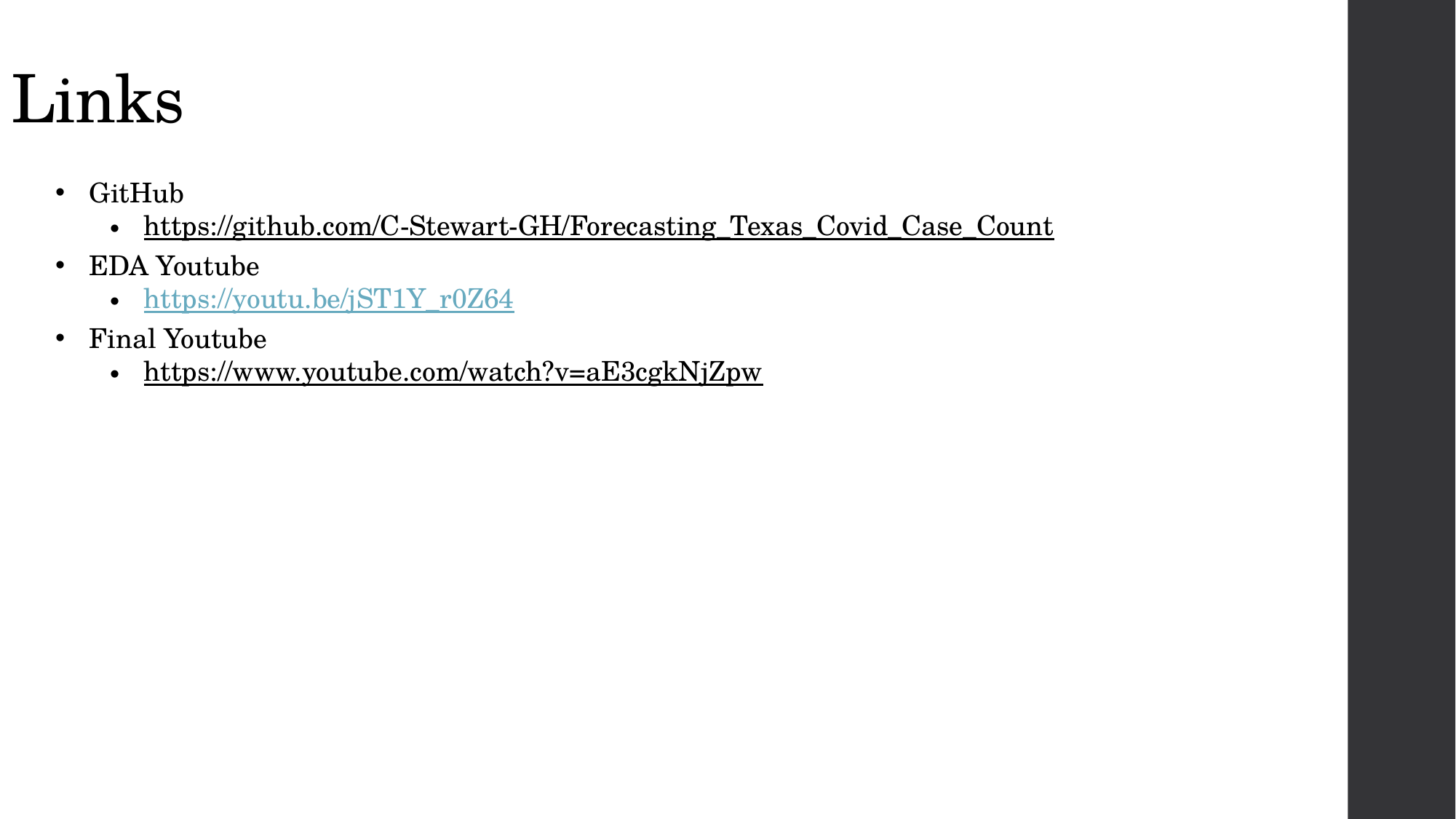

# Links
GitHub
https://github.com/C-Stewart-GH/Forecasting_Texas_Covid_Case_Count
EDA Youtube
https://youtu.be/jST1Y_r0Z64
Final Youtube
https://www.youtube.com/watch?v=aE3cgkNjZpw